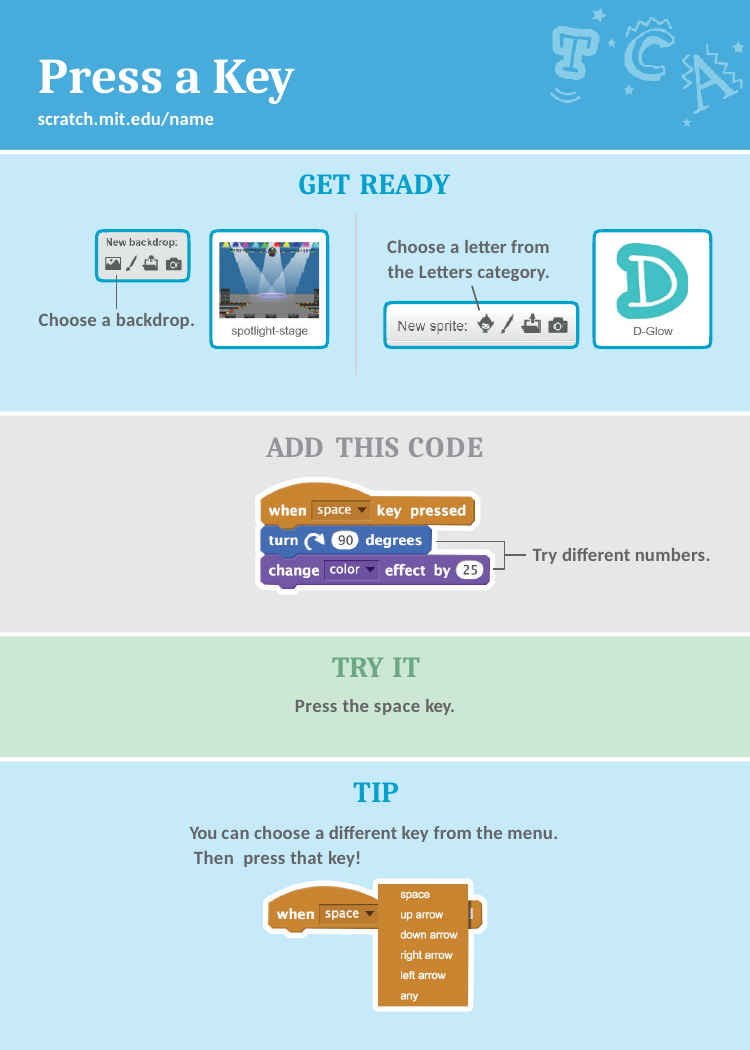

# Press a Key
scratch.mit.edu/name

GET READY

Choose a letter from  the Letters category.

Choose a backdrop.

ADD  THIS CODE

Try different numbers.

TRY IT
Press the space key.

TIP
You can choose a different key from the menu.  Then  press that key!